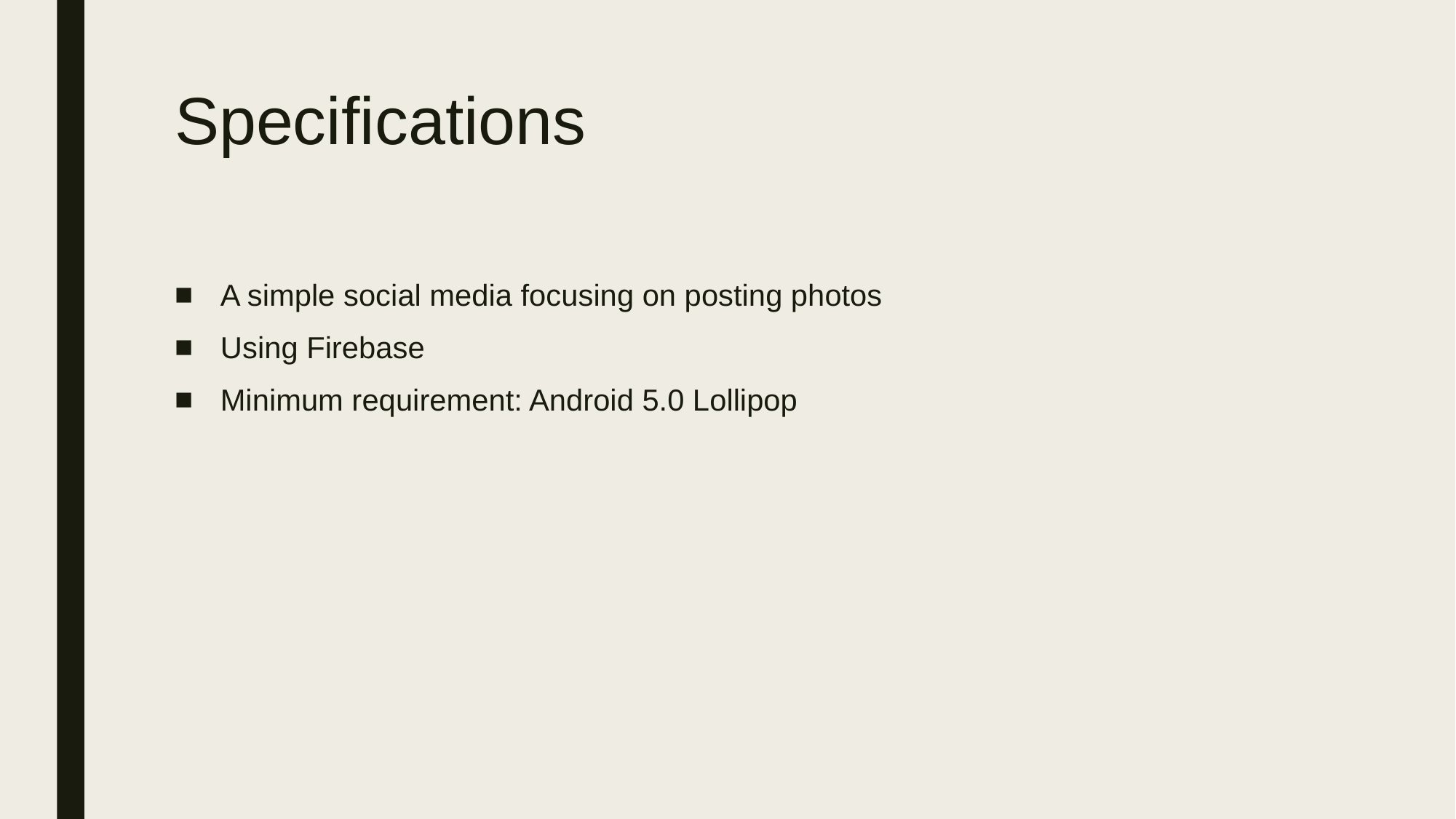

# Specifications
A simple social media focusing on posting photos
Using Firebase
Minimum requirement: Android 5.0 Lollipop